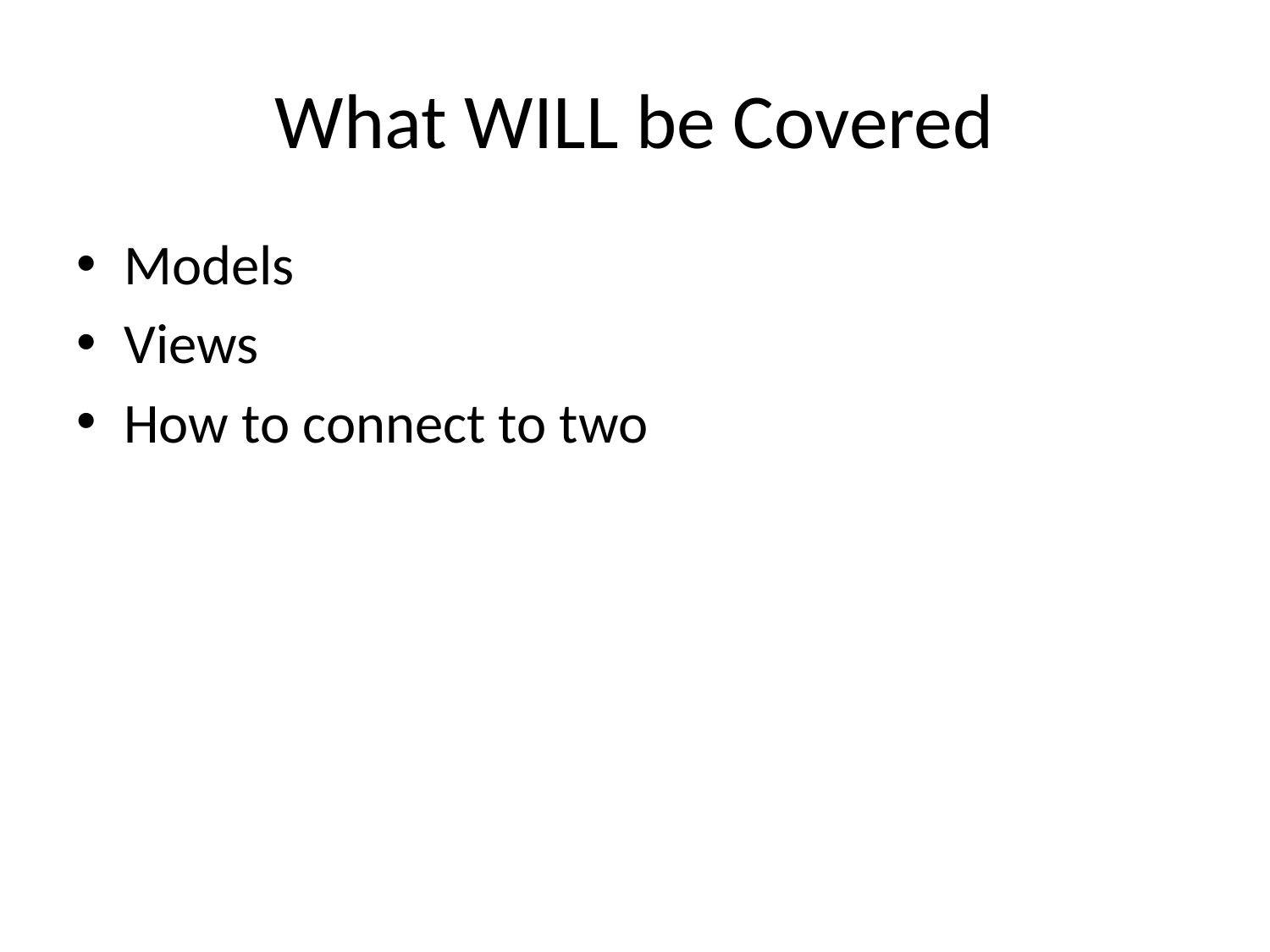

# What WILL be Covered
Models
Views
How to connect to two